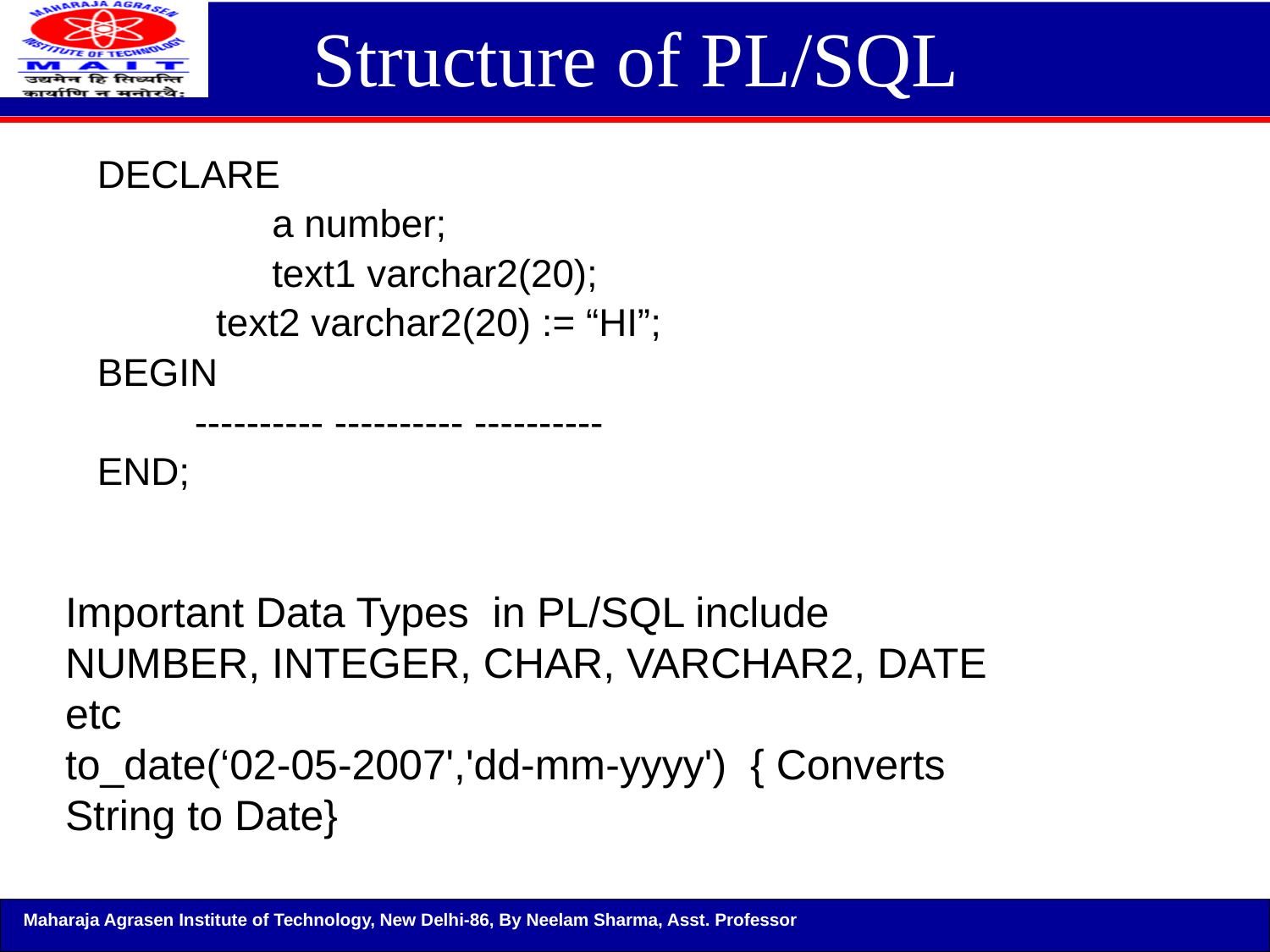

# Structure of PL/SQL
DECLARE
		a number;
 		text1 varchar2(20);
           text2 varchar2(20) := “HI”;
BEGIN
         ---------- ---------- ----------
END;

Important Data Types  in PL/SQL include NUMBER, INTEGER, CHAR, VARCHAR2, DATE etc
to_date(‘02-05-2007','dd-mm-yyyy')  { Converts String to Date}